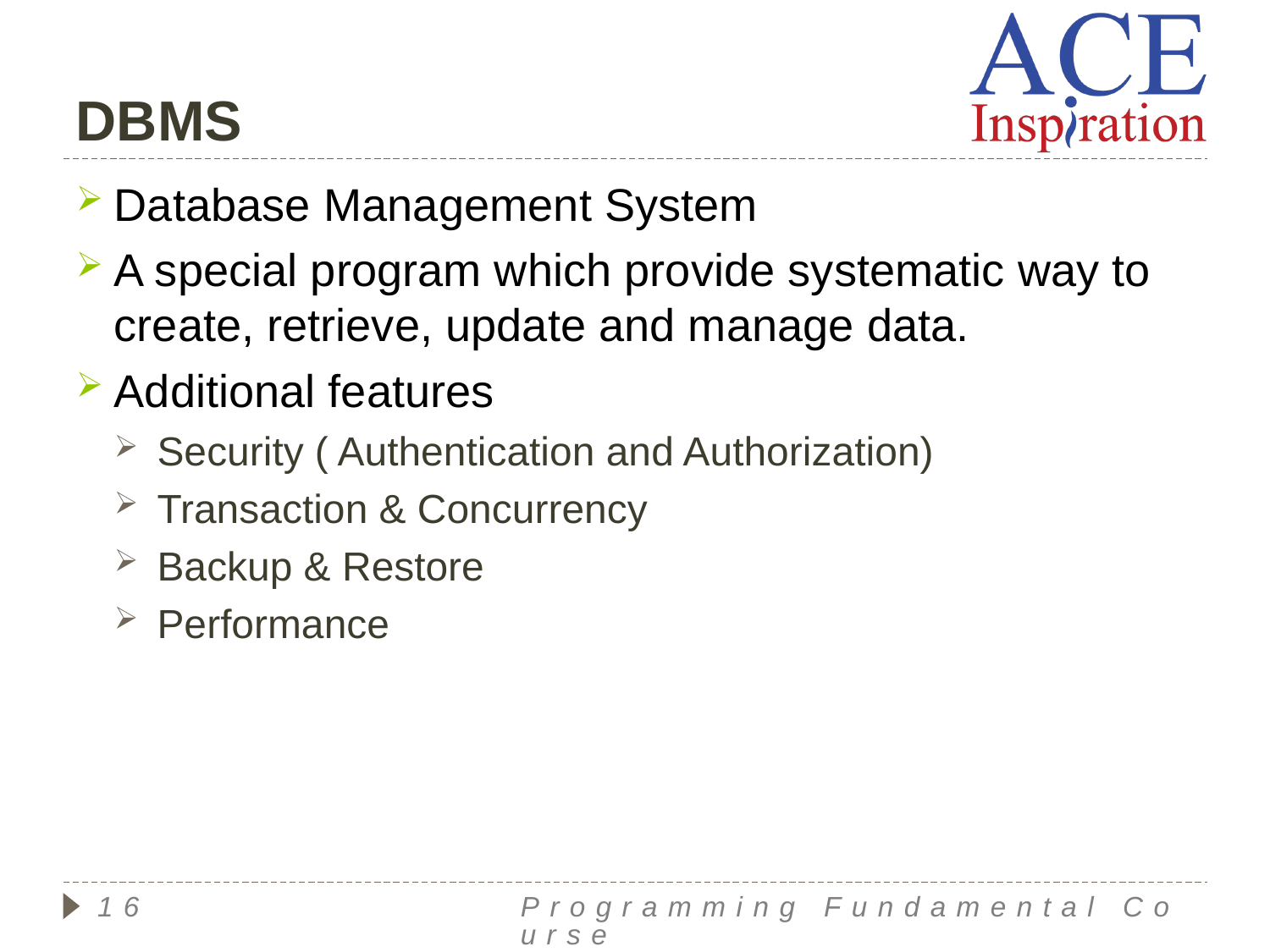

# DBMS
Database Management System
A special program which provide systematic way to create, retrieve, update and manage data.
Additional features
Security ( Authentication and Authorization)
Transaction & Concurrency
Backup & Restore
Performance
16
Programming Fundamental Course